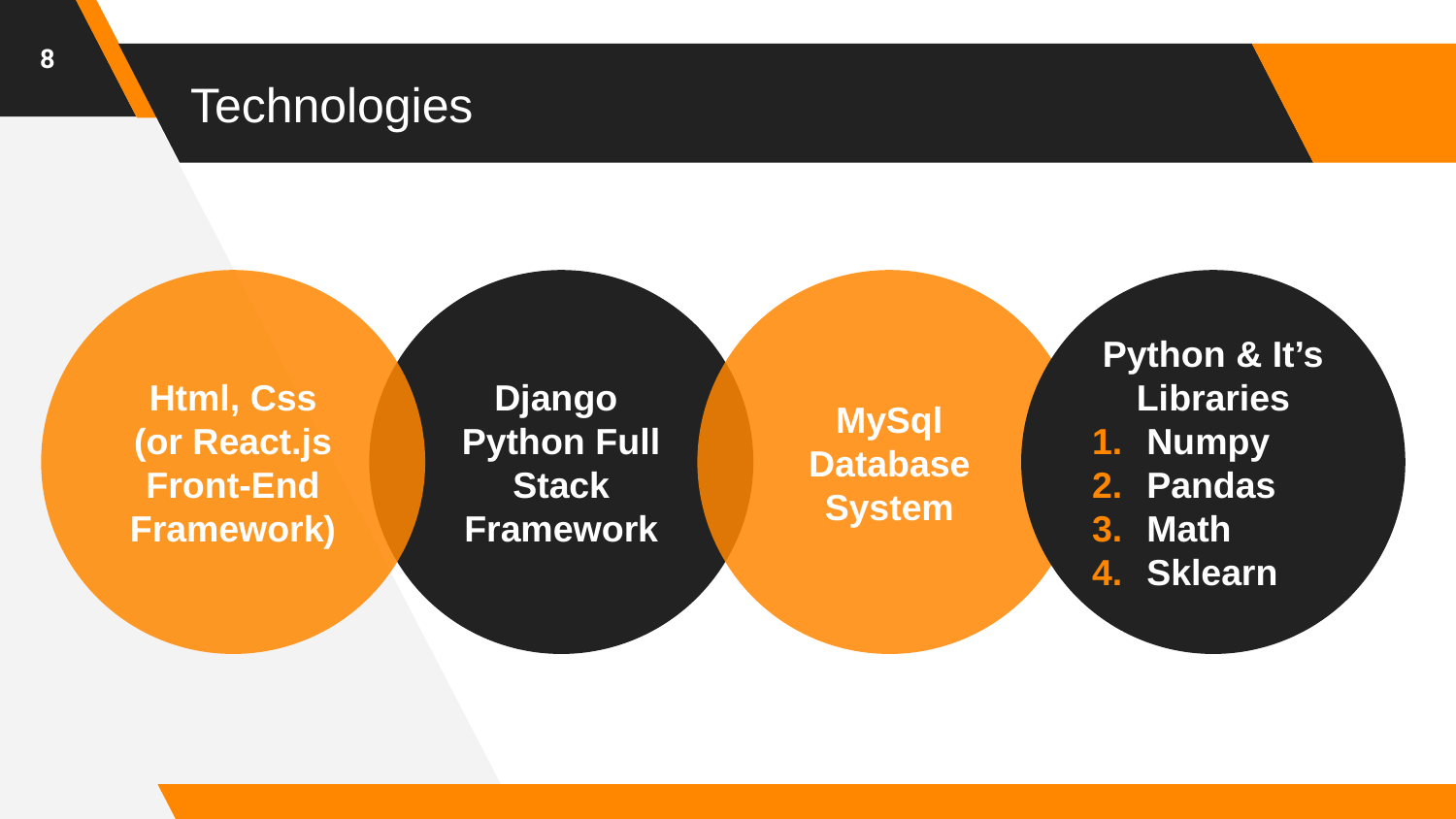

8
# Technologies
Html, Css
(or React.js Front-End Framework)
Django  Python Full Stack Framework
MySql Database System
Python & It’s Libraries
Numpy
Pandas
Math
Sklearn